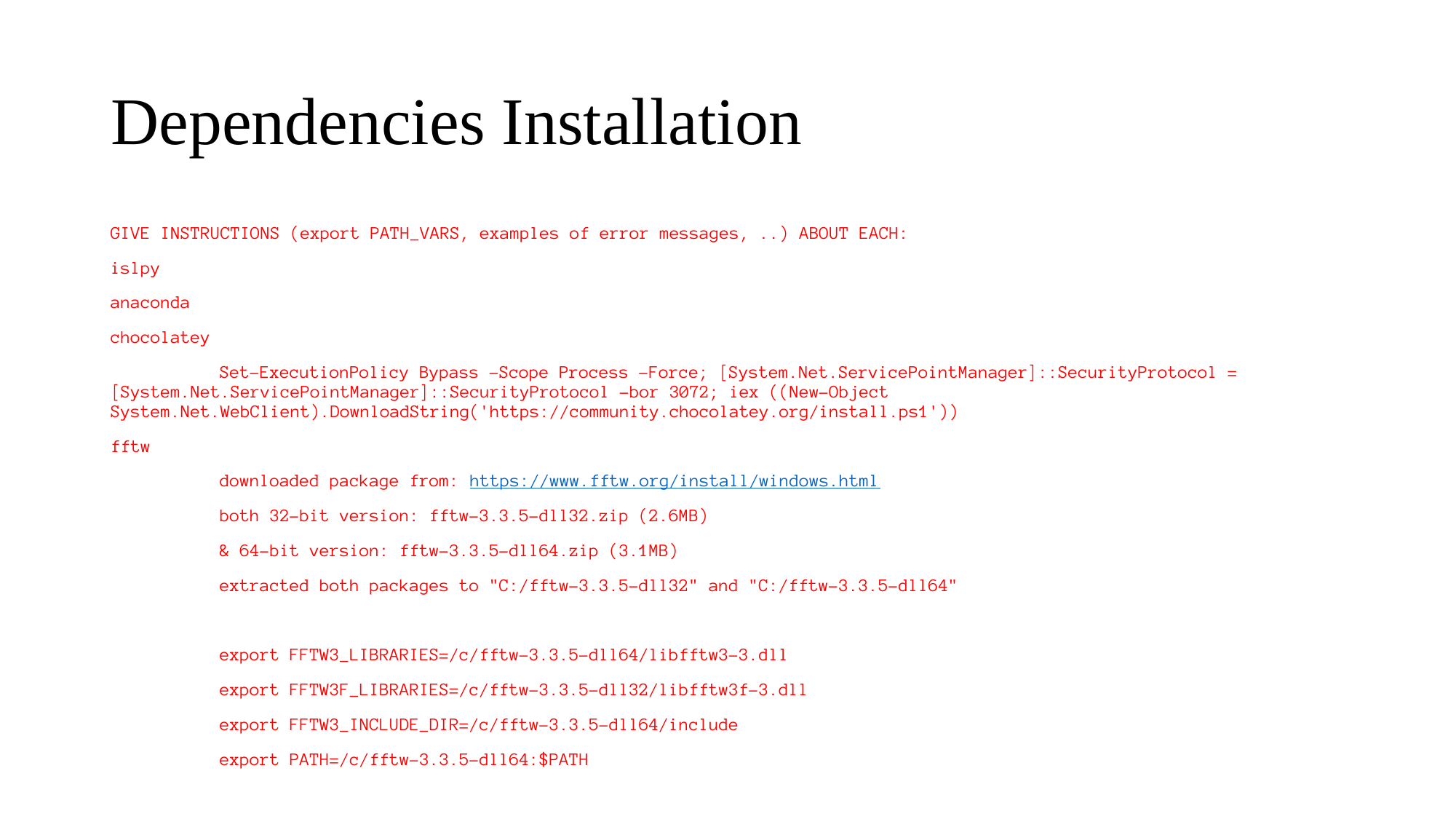

# Dependencies Installation
GIVE INSTRUCTIONS (export PATH_VARS, examples of error messages, ..) ABOUT EACH:
islpy
anaconda
chocolatey
	Set-ExecutionPolicy Bypass -Scope Process -Force; [System.Net.ServicePointManager]::SecurityProtocol = 	[System.Net.ServicePointManager]::SecurityProtocol -bor 3072; iex ((New-Object 	System.Net.WebClient).DownloadString('https://community.chocolatey.org/install.ps1'))
fftw
	downloaded package from: https://www.fftw.org/install/windows.html
	both 32-bit version: fftw-3.3.5-dll32.zip (2.6MB)
	& 64-bit version: fftw-3.3.5-dll64.zip (3.1MB)
	extracted both packages to "C:/fftw-3.3.5-dll32" and "C:/fftw-3.3.5-dll64"

	export FFTW3_LIBRARIES=/c/fftw-3.3.5-dll64/libfftw3-3.dll
	export FFTW3F_LIBRARIES=/c/fftw-3.3.5-dll32/libfftw3f-3.dll
	export FFTW3_INCLUDE_DIR=/c/fftw-3.3.5-dll64/include
	export PATH=/c/fftw-3.3.5-dll64:$PATH